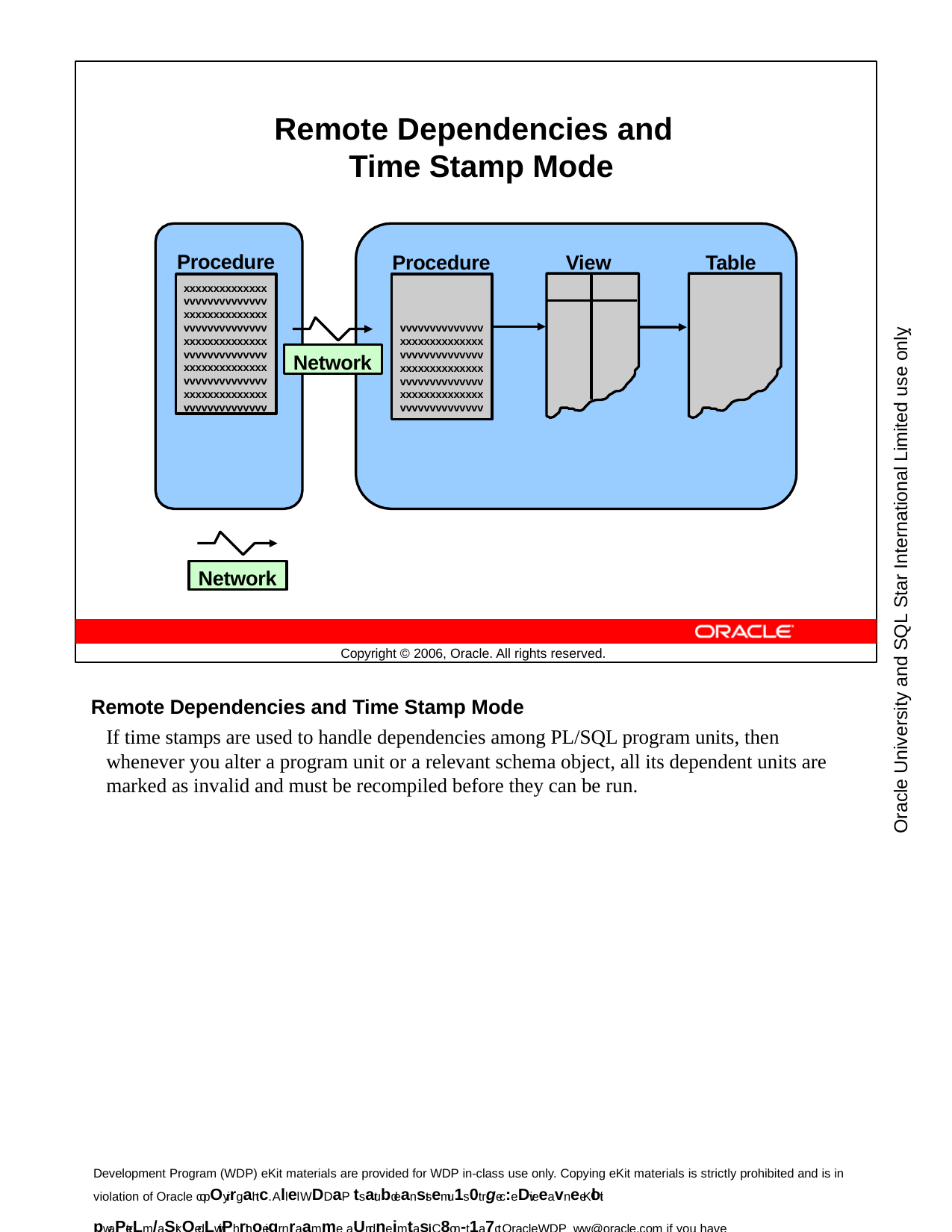

Remote Dependencies and  Time Stamp Mode

Procedure
Table
View
Procedure

xxxxxxxxxxxxxx  vvvvvvvvvvvvvv  xxxxxxxxxxxxxx  vvvvvvvvvvvvvv  xxxxxxxxxxxxxx  vvvvvvvvvvvvvv  xxxxxxxxxxxxxx  vvvvvvvvvvvvvv  xxxxxxxxxxxxxx  vvvvvvvvvvvvvv

vvvvvvvvvvvvvv  xxxxxxxxxxxxxx  vvvvvvvvvvvvvv  xxxxxxxxxxxxxx  vvvvvvvvvvvvvv  xxxxxxxxxxxxxx  vvvvvvvvvvvvvv
Oracle University and SQL Star International Limited use onlyฺ
Network
Network
Copyright © 2006, Oracle. All rights reserved.
Remote Dependencies and Time Stamp Mode
If time stamps are used to handle dependencies among PL/SQL program units, then  whenever you alter a program unit or a relevant schema object, all its dependent units are  marked as invalid and must be recompiled before they can be run.
Development Program (WDP) eKit materials are provided for WDP in-class use only. Copying eKit materials is strictly prohibited and is in
violation of Oracle copOyrirgahtc. Allel WDDaP tsatubdeanstsemu1s0t rgec:eDiveeavneeKloit pwaPterLm/aSrkQedLwitPh rthoeigr nraamme aUndneimtasil. C8on-t1a7ct  OracleWDP_ww@oracle.com if you have not received your personalized eKit.